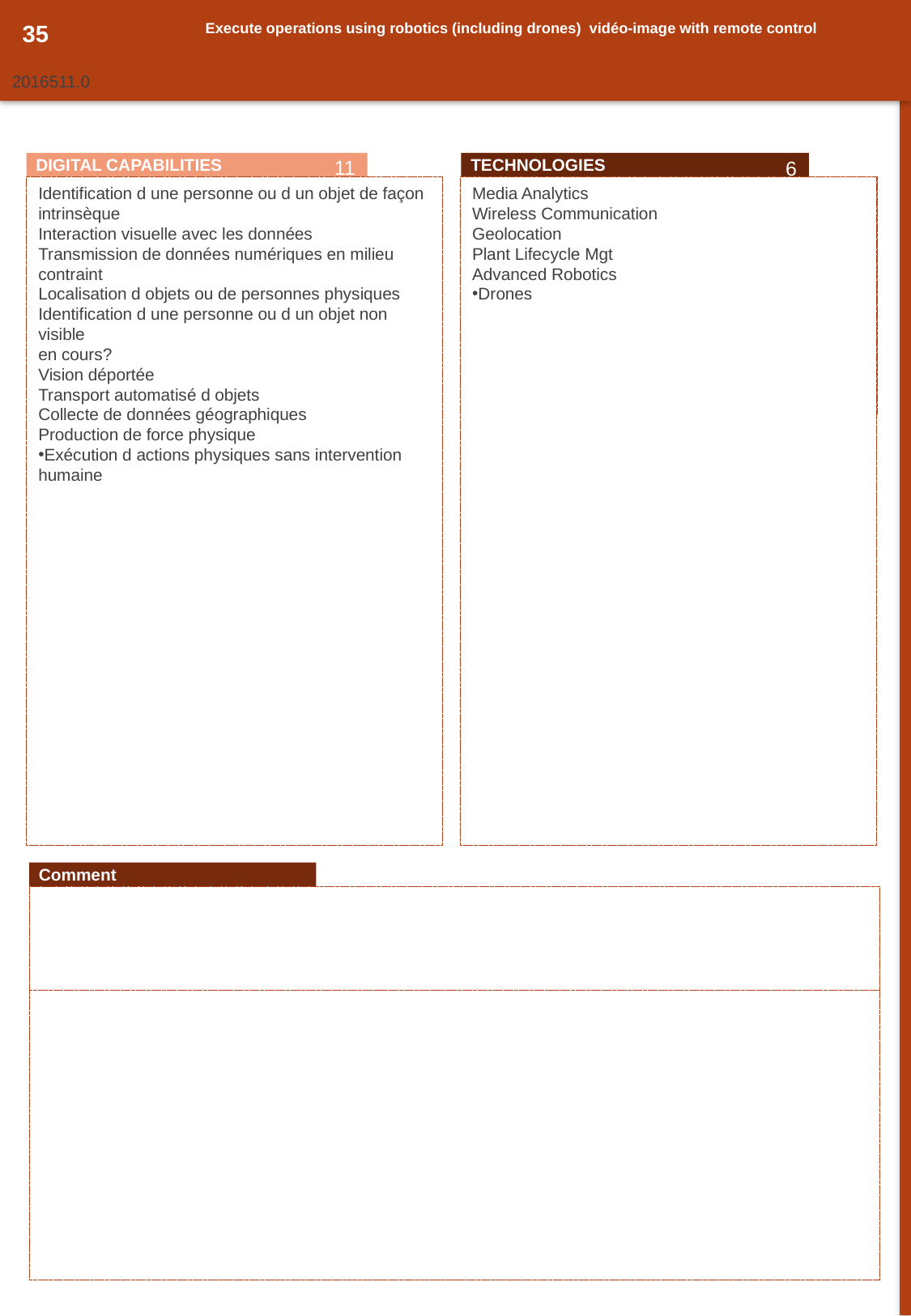

35
Execute operations using robotics (including drones)  vidéo-image with remote control
2016511.0
0
11
6
DIGITAL CAPABILITIES
TECHNOLOGIES
Media Analytics
Wireless Communication
Geolocation
Plant Lifecycle Mgt
Advanced Robotics
Drones
Identification d une personne ou d un objet de façon intrinsèque
Interaction visuelle avec les données
Transmission de données numériques en milieu contraint
Localisation d objets ou de personnes physiques
Identification d une personne ou d un objet non visible
en cours?
Vision déportée
Transport automatisé d objets
Collecte de données géographiques
Production de force physique
Exécution d actions physiques sans intervention humaine

38
Comment